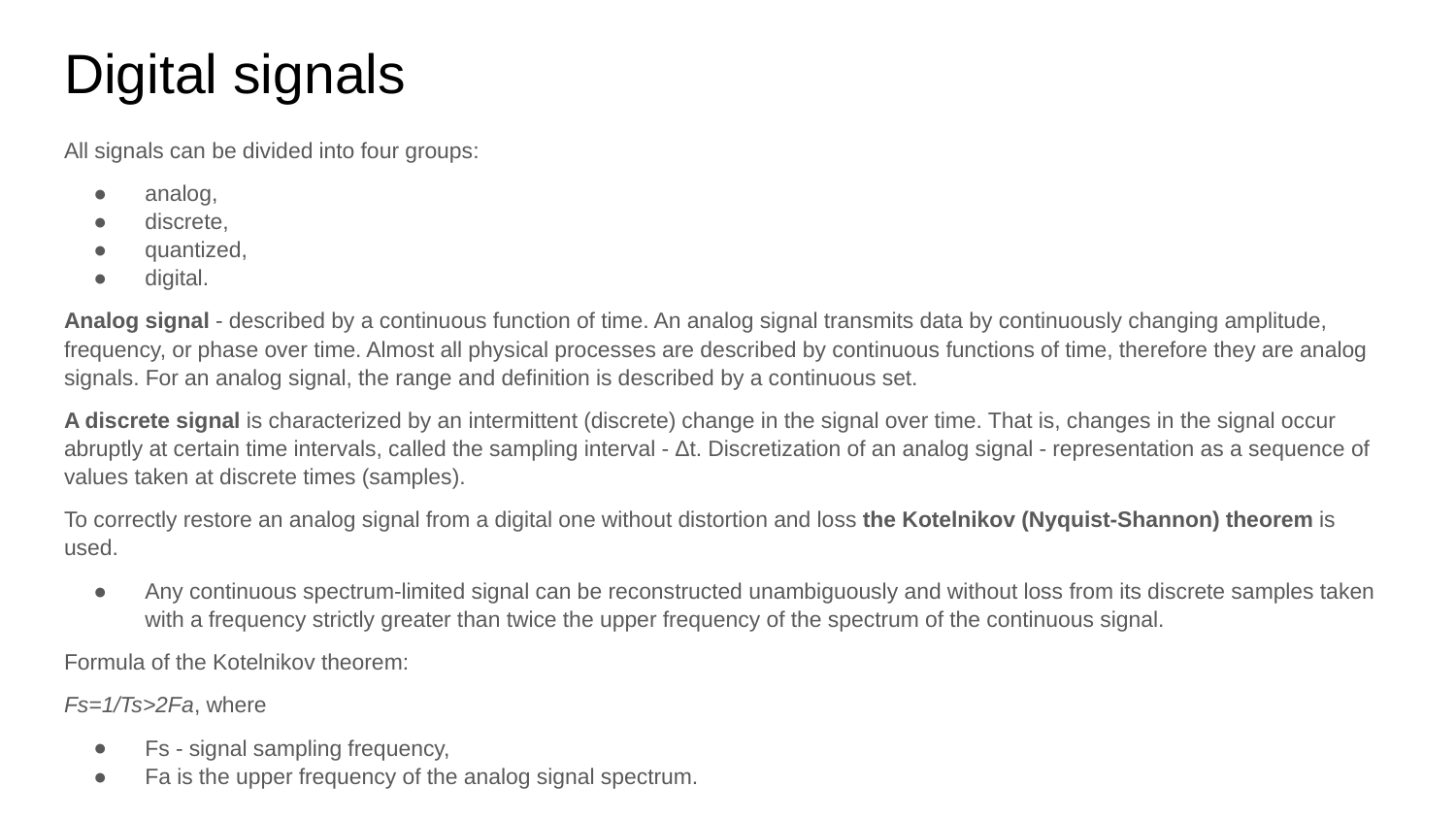

# Digital signals
All signals can be divided into four groups:
analog,
discrete,
quantized,
digital.
Analog signal - described by a continuous function of time. An analog signal transmits data by continuously changing amplitude, frequency, or phase over time. Almost all physical processes are described by continuous functions of time, therefore they are analog signals. For an analog signal, the range and definition is described by a continuous set.
A discrete signal is characterized by an intermittent (discrete) change in the signal over time. That is, changes in the signal occur abruptly at certain time intervals, called the sampling interval - Δt. Discretization of an analog signal - representation as a sequence of values ​​taken at discrete times (samples).
To correctly restore an analog signal from a digital one without distortion and loss the Kotelnikov (Nyquist-Shannon) theorem is used.
Any continuous spectrum-limited signal can be reconstructed unambiguously and without loss from its discrete samples taken with a frequency strictly greater than twice the upper frequency of the spectrum of the continuous signal.
Formula of the Kotelnikov theorem:
Fs=1/Ts>2Fa, where
Fs - signal sampling frequency,
Fa is the upper frequency of the analog signal spectrum.